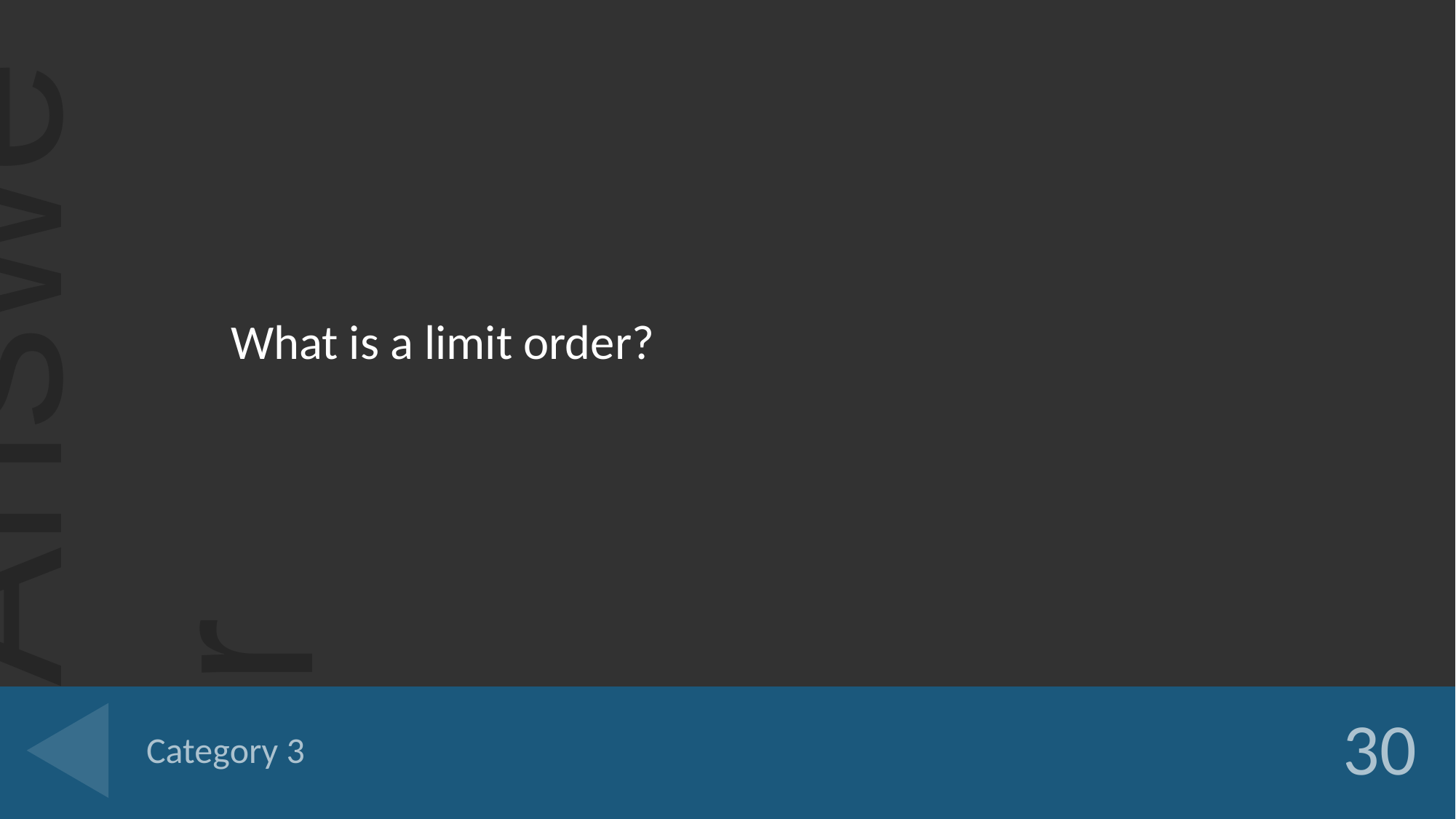

What is a limit order?
# Category 3
30